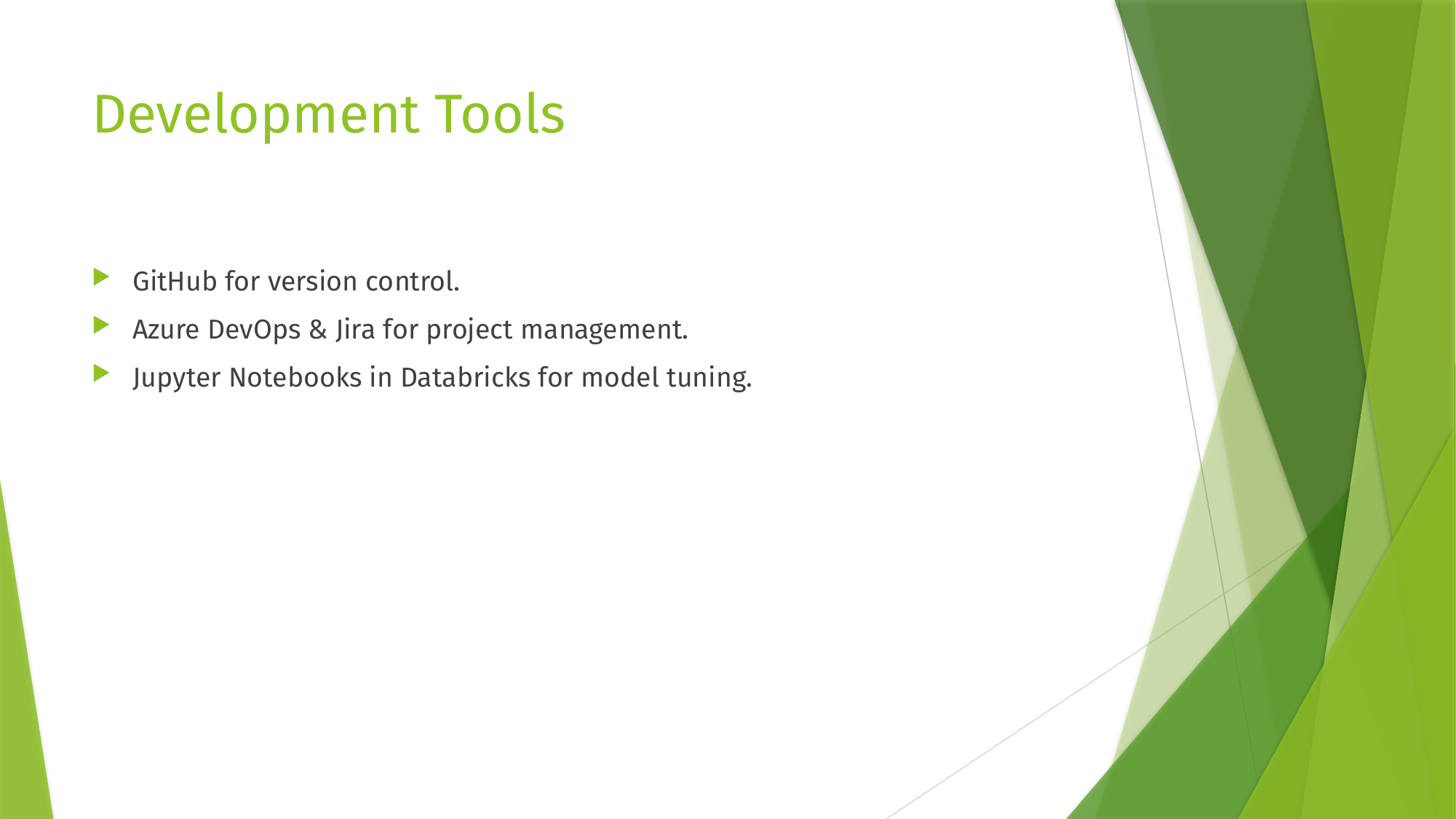

# Development Tools
GitHub for version control.
Azure DevOps & Jira for project management.
Jupyter Notebooks in Databricks for model tuning.